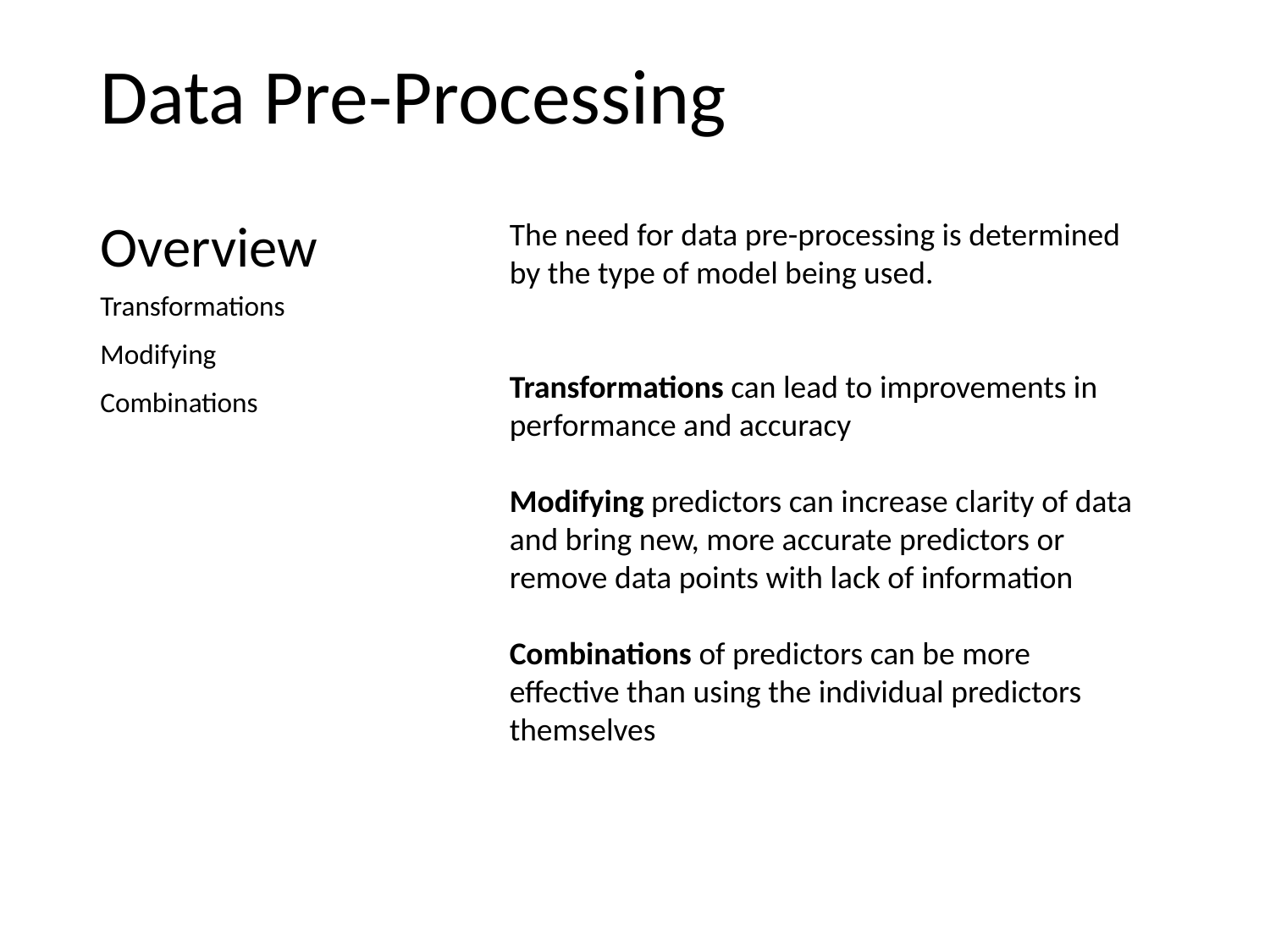

Data Pre-Processing
# Overview
The need for data pre-processing is determined by the type of model being used.

Transformations can lead to improvements in performance and accuracy

Modifying predictors can increase clarity of data and bring new, more accurate predictors or remove data points with lack of information

Combinations of predictors can be more effective than using the individual predictors themselves
Transformations
Modifying
Combinations